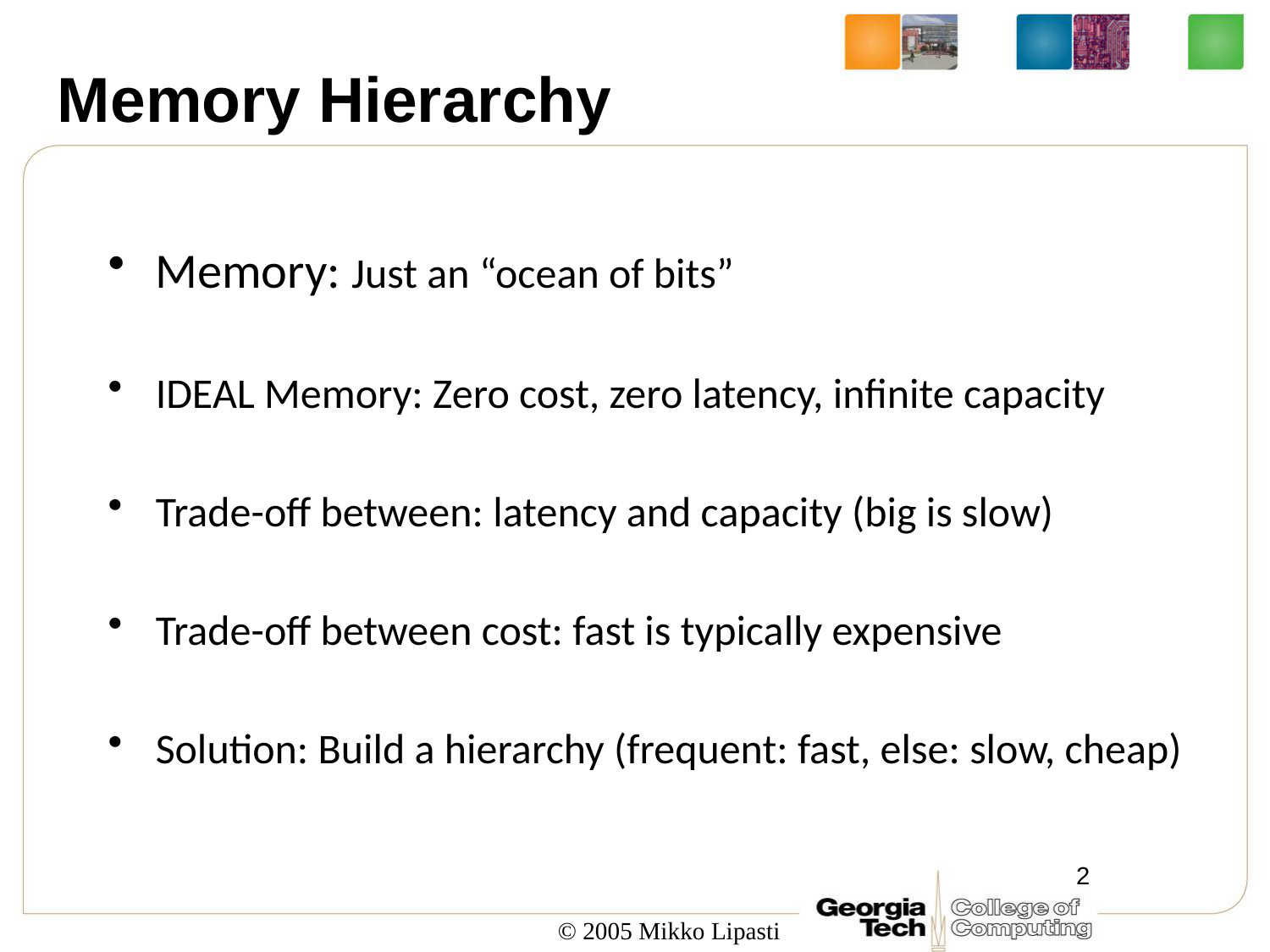

# Memory Hierarchy
Memory: Just an “ocean of bits”

IDEAL Memory: Zero cost, zero latency, infinite capacity

Trade-off between: latency and capacity (big is slow)

Trade-off between cost: fast is typically expensive

Solution: Build a hierarchy (frequent: fast, else: slow, cheap)

2
© 2005 Mikko Lipasti